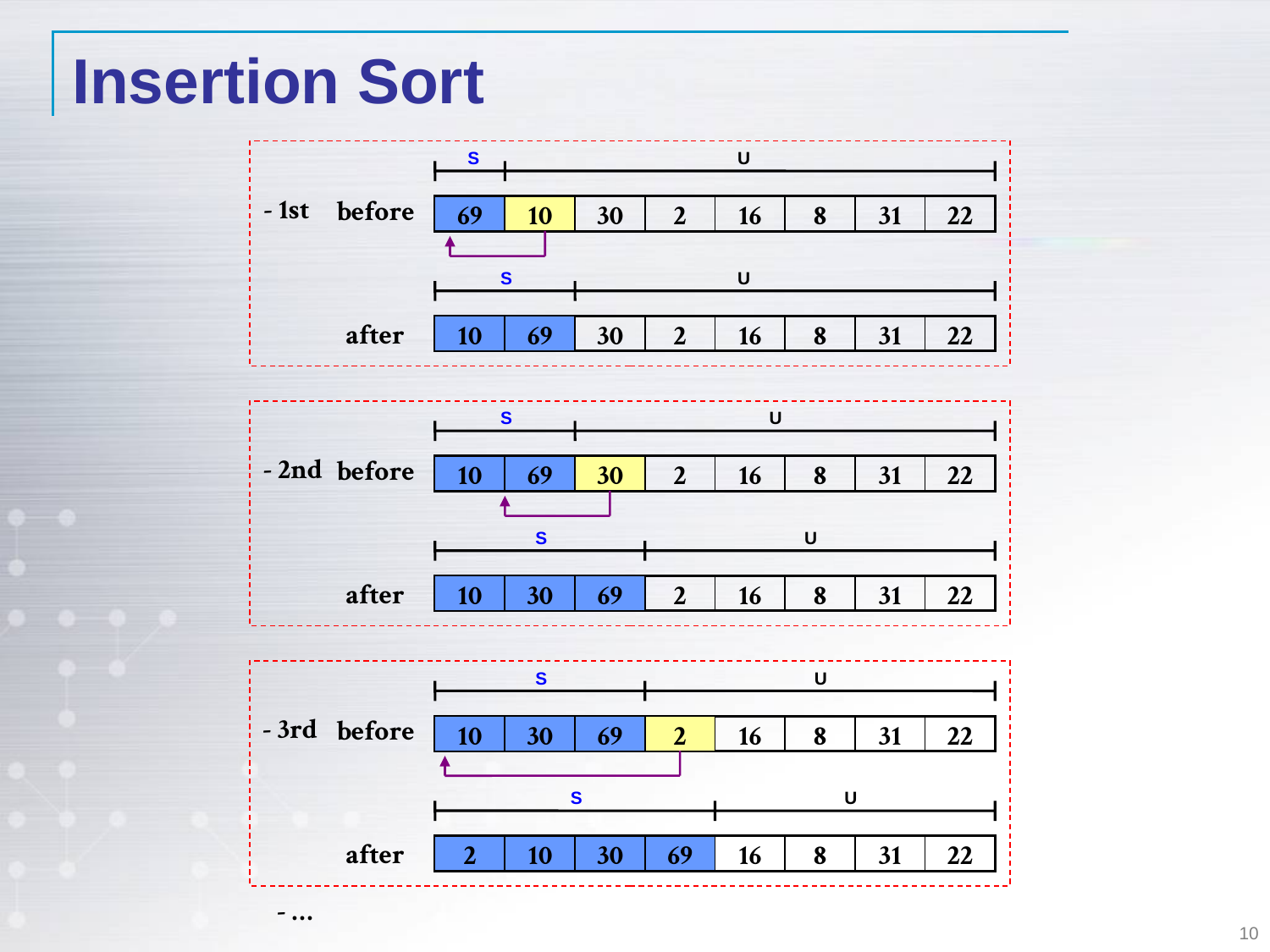

# Insertion Sort

S
U

- 1st
before

69
10
30
2
16
8
31
22

S
U

after

10
69
30
2
16
8
31
22
S
U

- 2nd
before

10
69
30
2
16
8
31
22

S
U

after

10
30
69
2
16
8
31
22

S
U

- 3rd
before

10
30
69
2
16
8
31
22

S
U

after

2
10
30
69
16
8
31
22
- …
10